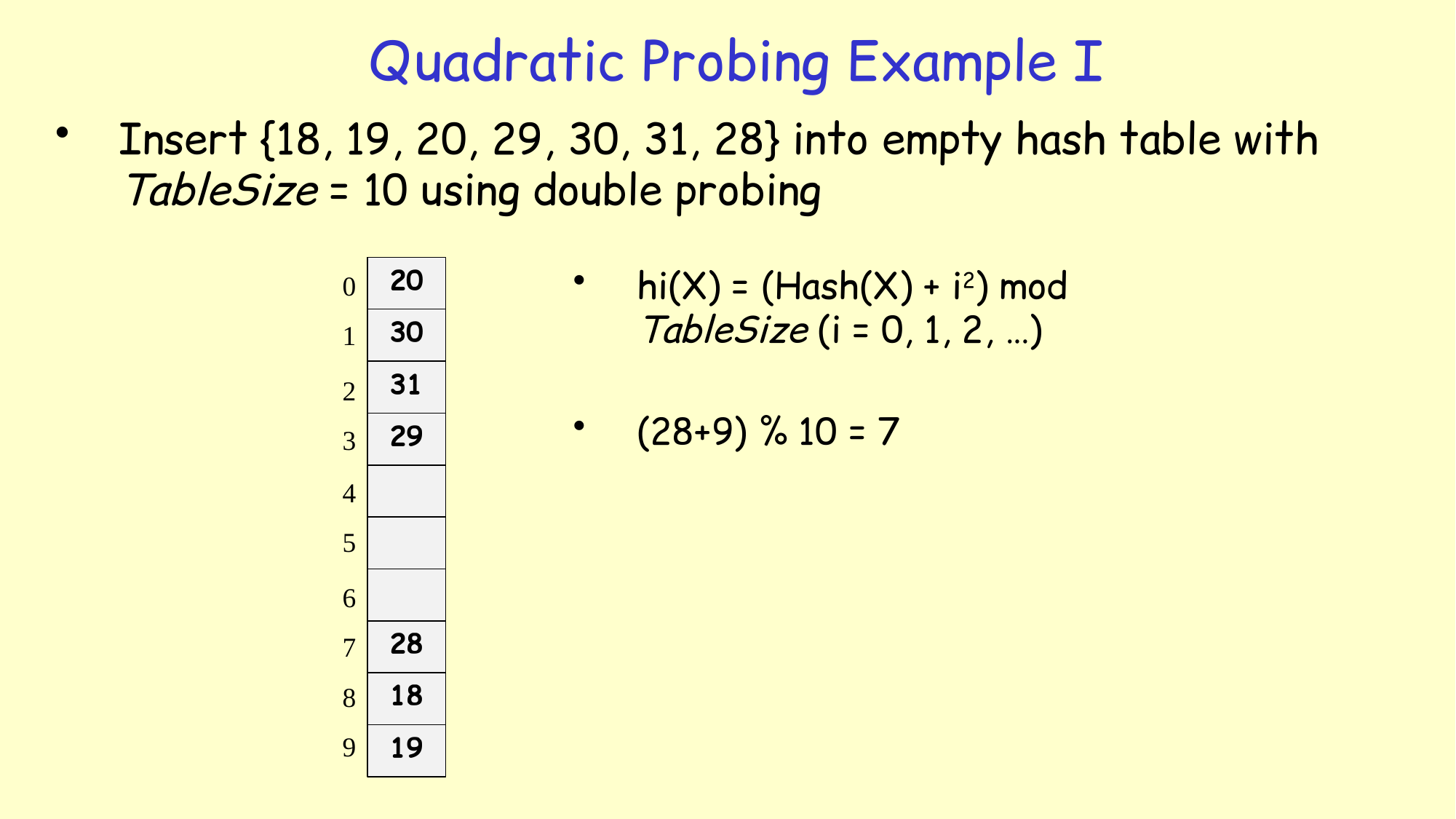

# Quadratic Probing Example I
Insert {18, 19, 20, 29, 30, 31, 28} into empty hash table with TableSize = 10 using double probing
hi(X) = (Hash(X) + i2) mod TableSize (i = 0, 1, 2, …)

(28+9) % 10 = 7

20
0
30
1
31
2
29
3

4

5

6
28
7
18
8
9
19